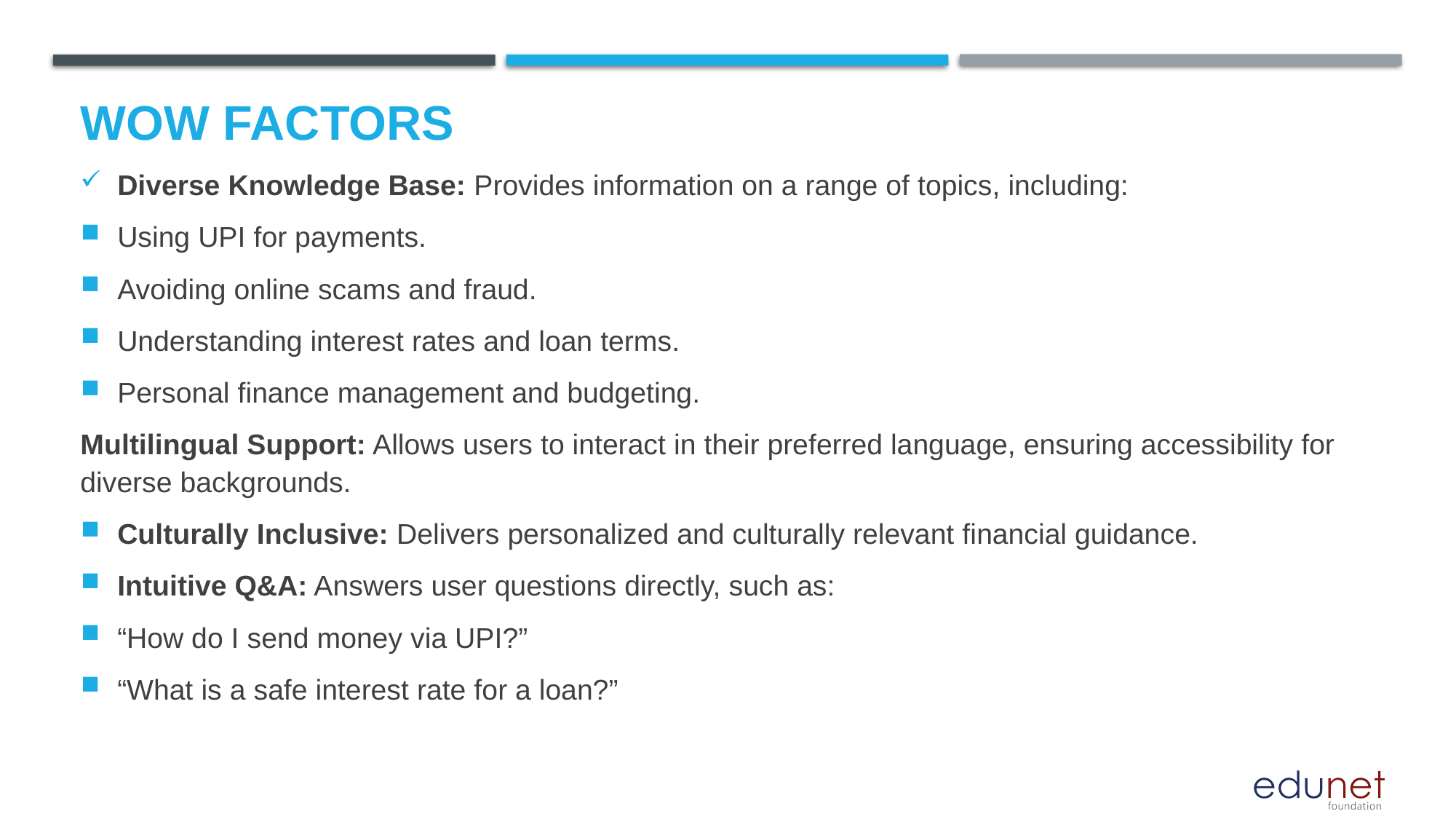

# Wow factors
Diverse Knowledge Base: Provides information on a range of topics, including:
Using UPI for payments.
Avoiding online scams and fraud.
Understanding interest rates and loan terms.
Personal finance management and budgeting.
Multilingual Support: Allows users to interact in their preferred language, ensuring accessibility for diverse backgrounds.
Culturally Inclusive: Delivers personalized and culturally relevant financial guidance.
Intuitive Q&A: Answers user questions directly, such as:
“How do I send money via UPI?”
“What is a safe interest rate for a loan?”